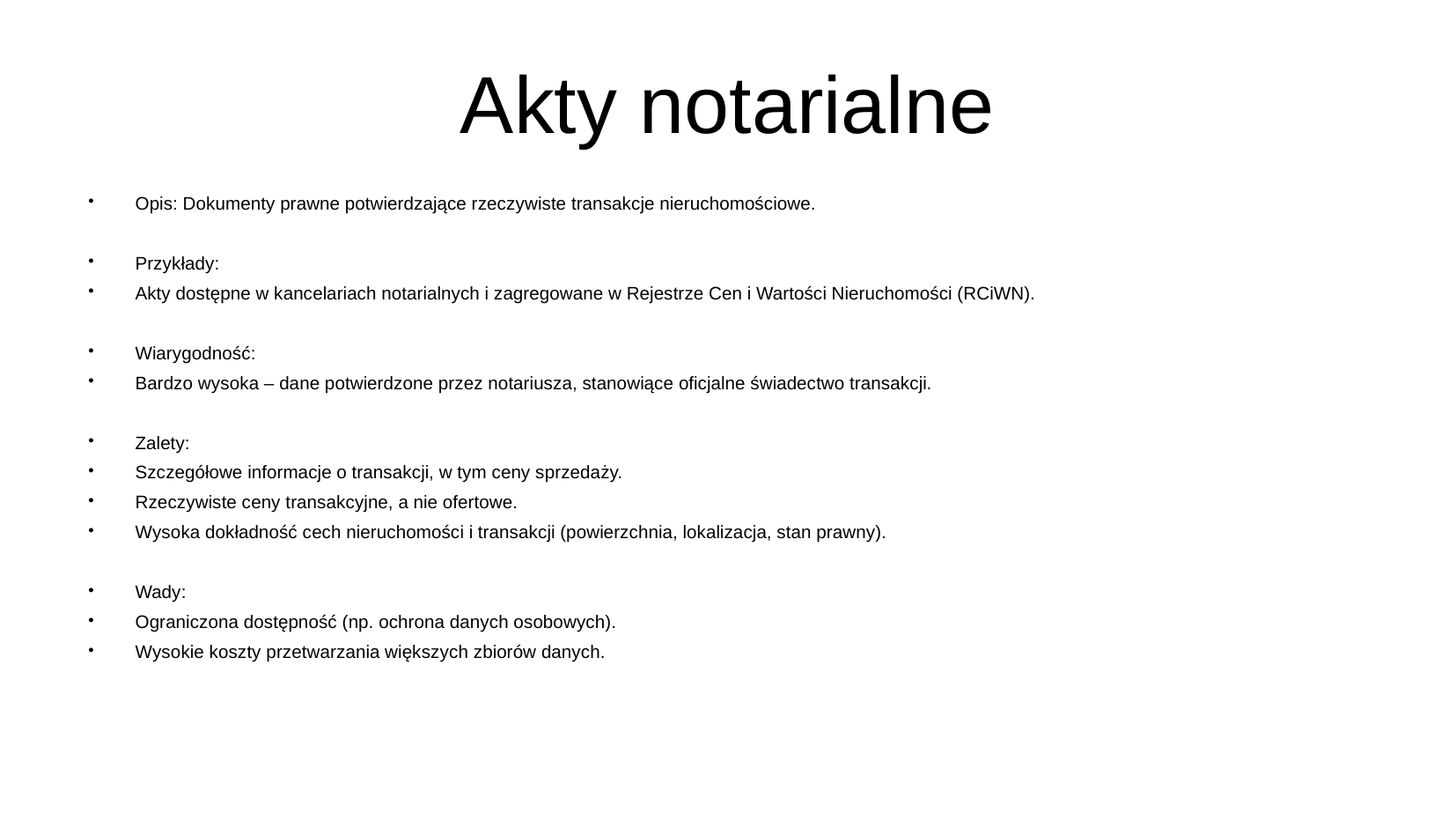

# Akty notarialne
Opis: Dokumenty prawne potwierdzające rzeczywiste transakcje nieruchomościowe.

Przykłady:
Akty dostępne w kancelariach notarialnych i zagregowane w Rejestrze Cen i Wartości Nieruchomości (RCiWN).

Wiarygodność:
Bardzo wysoka – dane potwierdzone przez notariusza, stanowiące oficjalne świadectwo transakcji.

Zalety:
Szczegółowe informacje o transakcji, w tym ceny sprzedaży.
Rzeczywiste ceny transakcyjne, a nie ofertowe.
Wysoka dokładność cech nieruchomości i transakcji (powierzchnia, lokalizacja, stan prawny).

Wady:
Ograniczona dostępność (np. ochrona danych osobowych).
Wysokie koszty przetwarzania większych zbiorów danych.